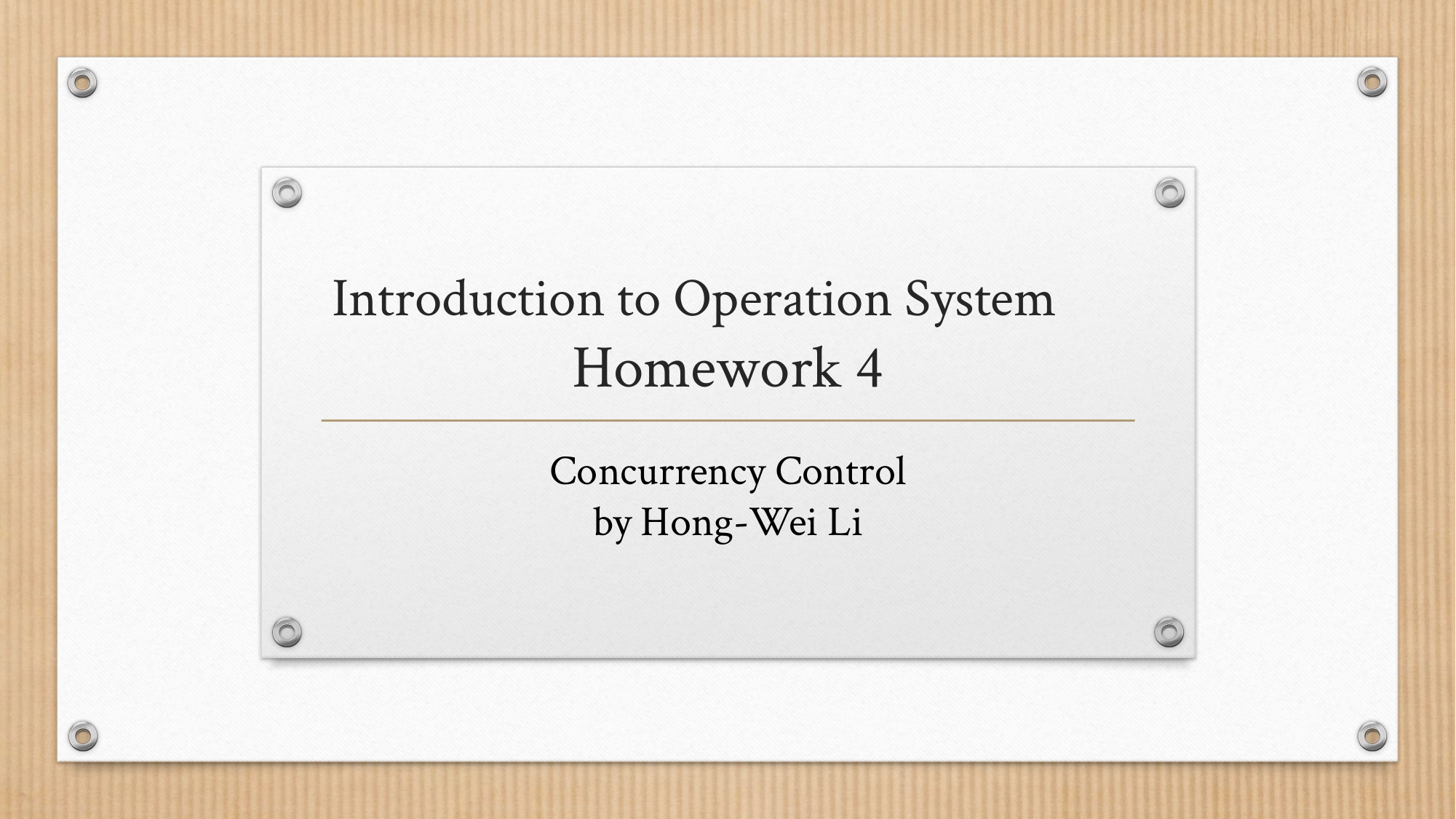

Introduction to Operation System
Homework 4
Concurrency Control
by Hong-Wei Li